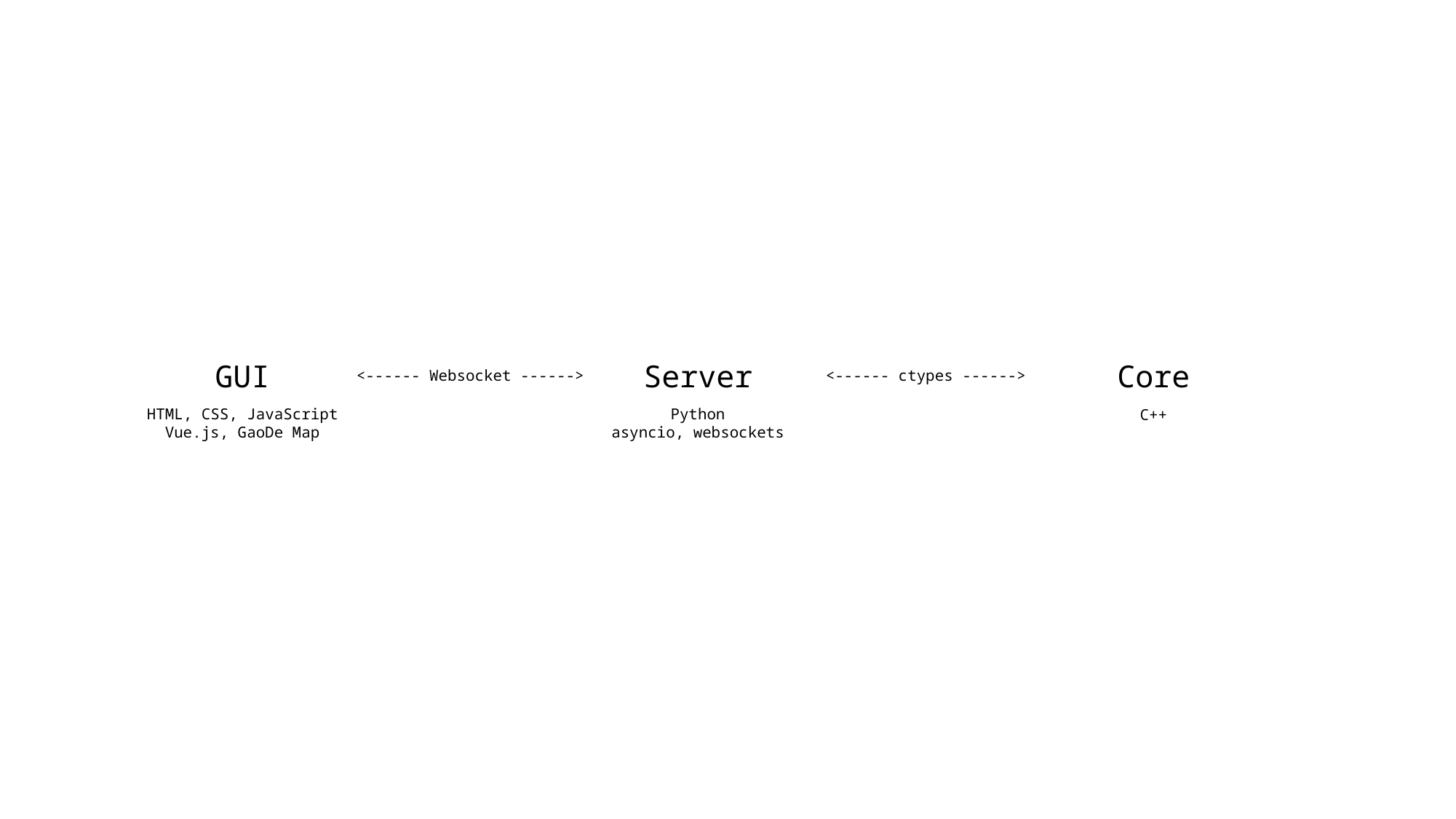

GUI
Server
Core
<------ ctypes ------>
<------ Websocket ------>
HTML, CSS, JavaScript
Vue.js, GaoDe Map
Python
asyncio, websockets
C++